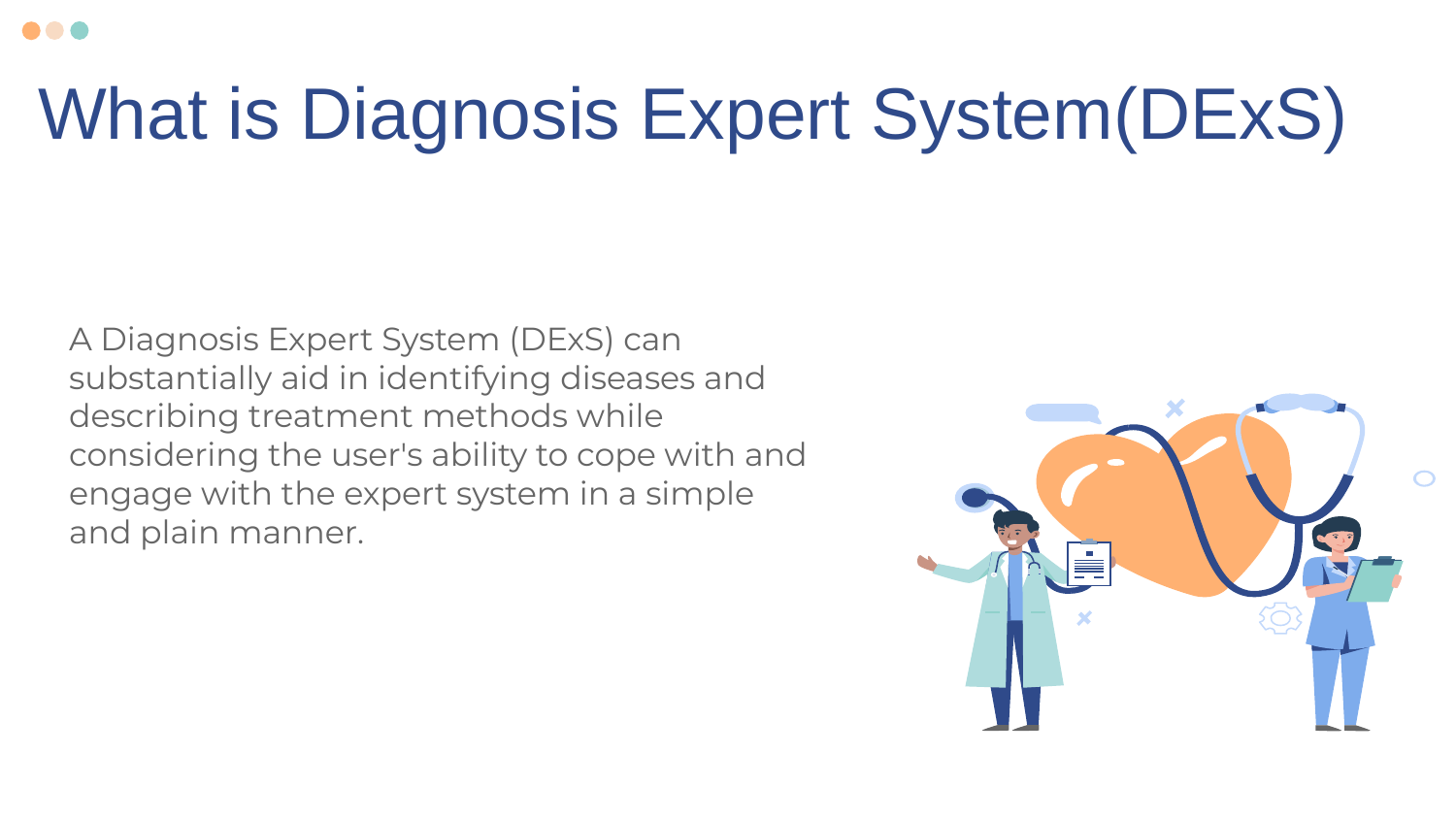

# What is Diagnosis Expert System(DExS)
A Diagnosis Expert System (DExS) can substantially aid in identifying diseases and describing treatment methods while considering the user's ability to cope with and engage with the expert system in a simple and plain manner.